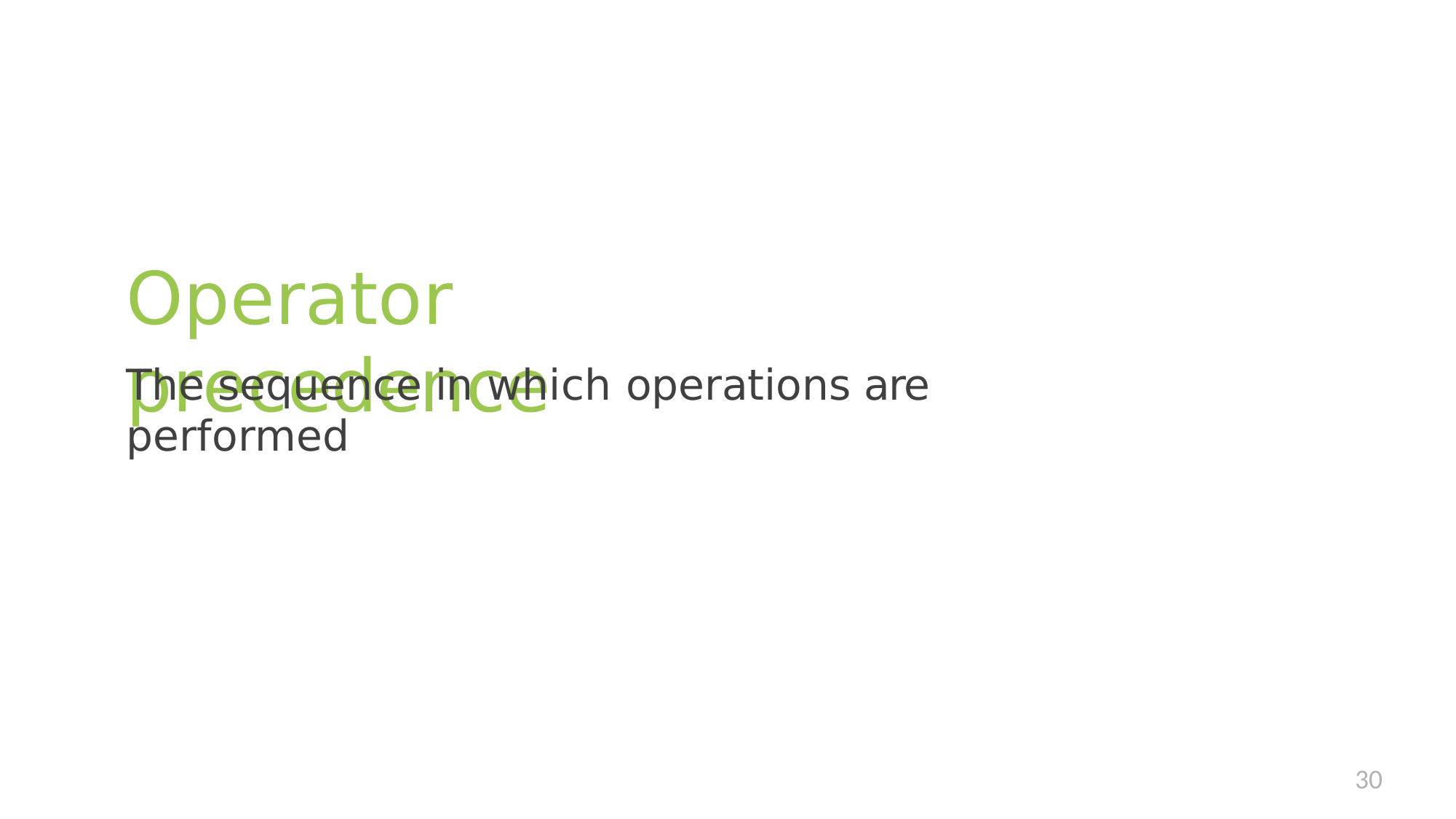

Operator precedence
The sequence in which operations are performed
30